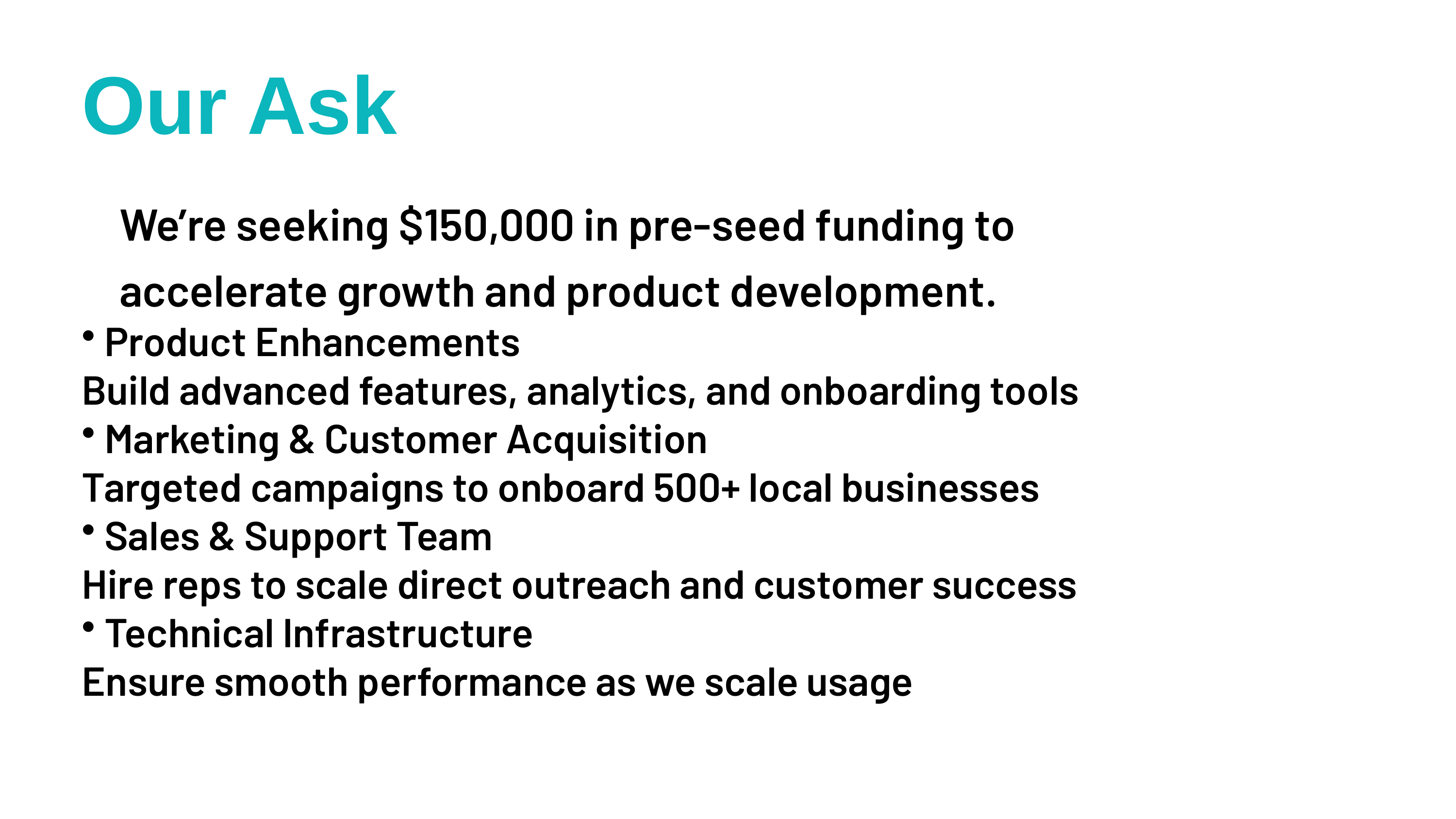

Our Ask
We’re seeking $150,000 in pre-seed funding to accelerate growth and product development.
 Product Enhancements
Build advanced features, analytics, and onboarding tools
 Marketing & Customer Acquisition
Targeted campaigns to onboard 500+ local businesses
 Sales & Support Team
Hire reps to scale direct outreach and customer success
 Technical Infrastructure
Ensure smooth performance as we scale usage